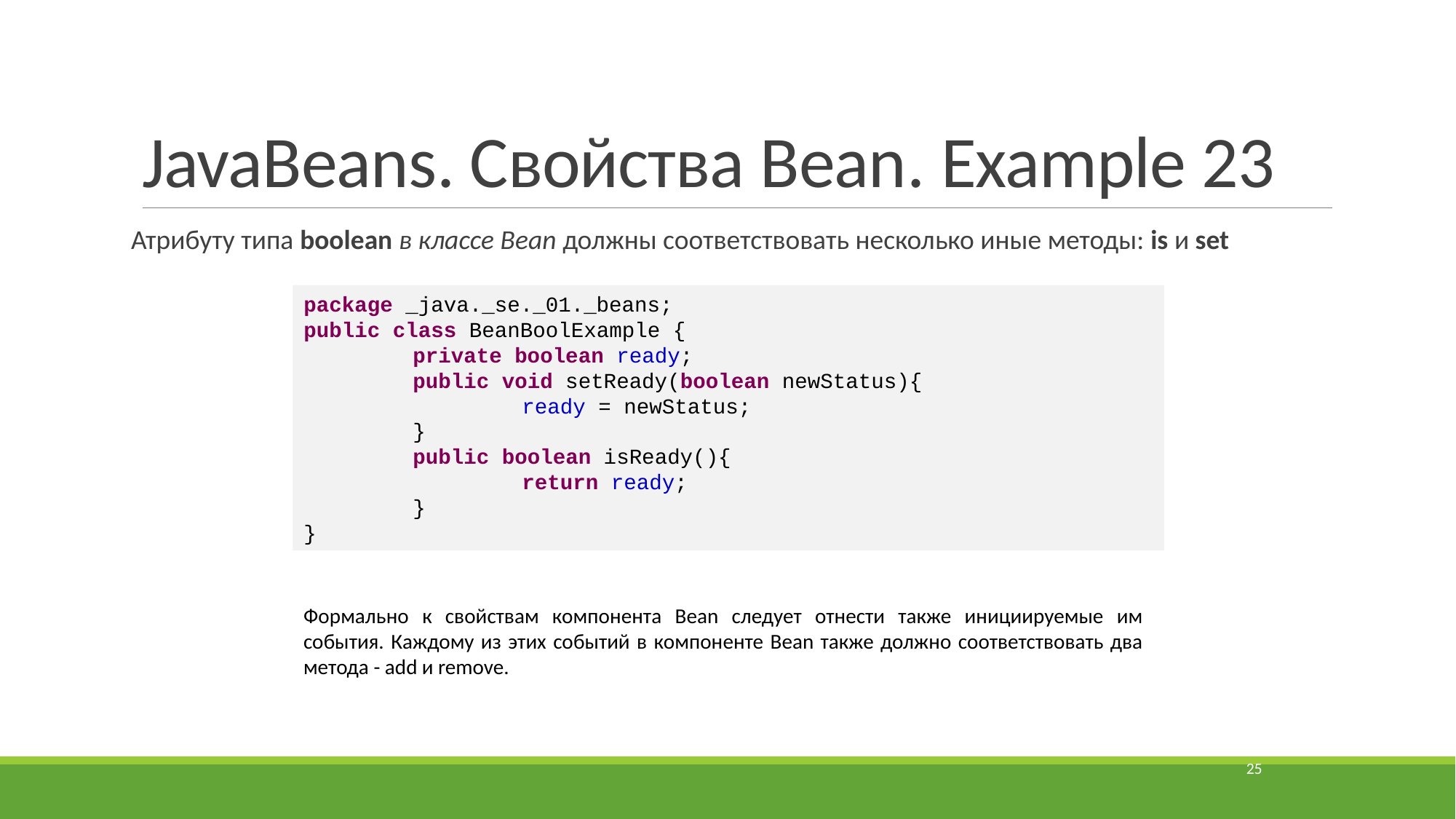

# JavaBeans. Свойства Bean. Example 23
Атрибуту типа boolean в классе Bean должны соответствовать несколько иные методы: is и set
package _java._se._01._beans;
public class BeanBoolExample {
	private boolean ready;
	public void setReady(boolean newStatus){
		ready = newStatus;
	}
	public boolean isReady(){
		return ready;
	}
}
Формально к свойствам компонента Bean следует отнести также инициируемые им события. Каждому из этих событий в компоненте Bean также должно соответствовать два метода - add и remove.
25